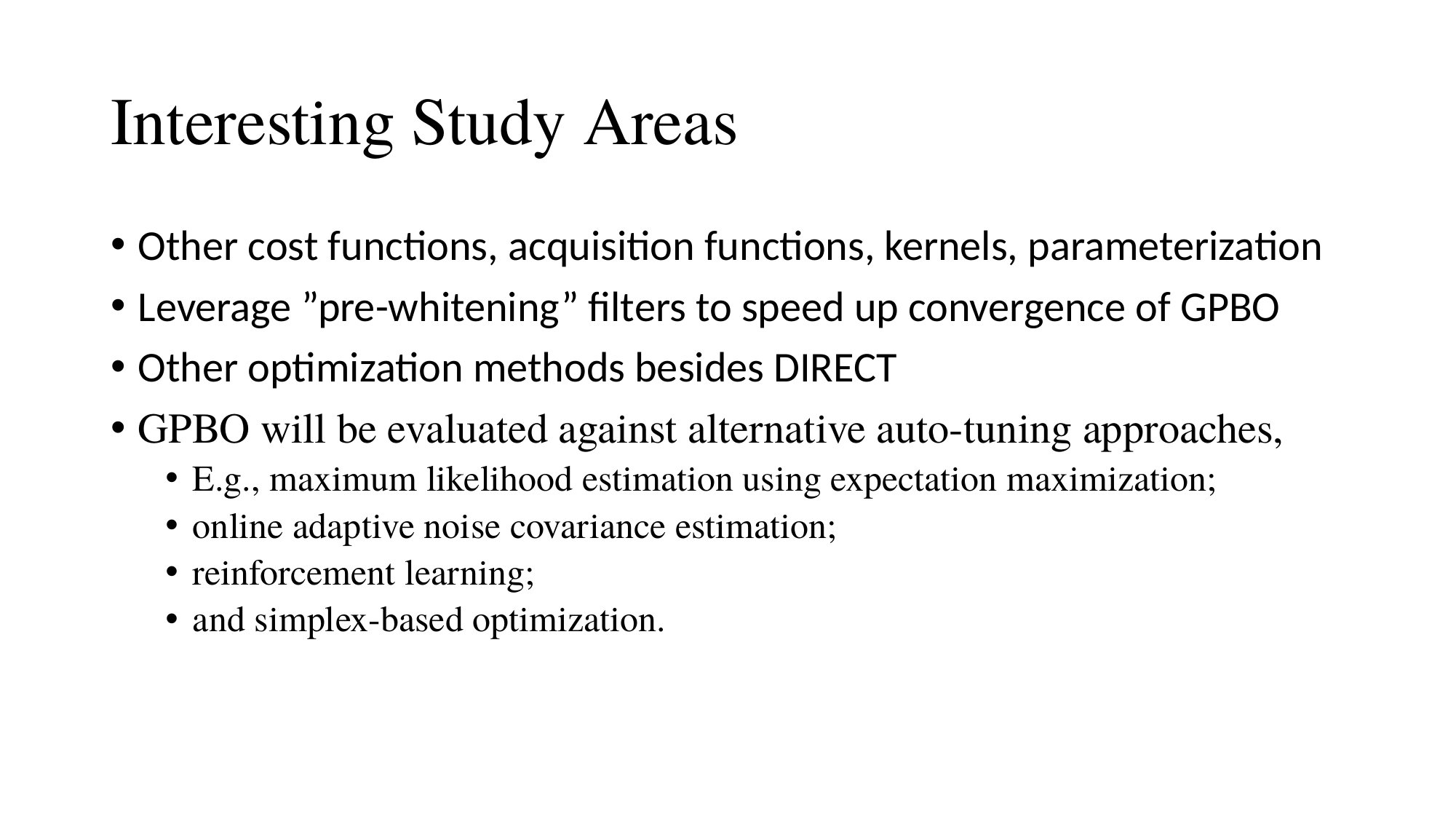

# Interesting Study Areas
Other cost functions, acquisition functions, kernels, parameterization
Leverage ”pre-whitening” filters to speed up convergence of GPBO
Other optimization methods besides DIRECT
GPBO will be evaluated against alternative auto-tuning approaches,
E.g., maximum likelihood estimation using expectation maximization;
online adaptive noise covariance estimation;
reinforcement learning;
and simplex-based optimization.